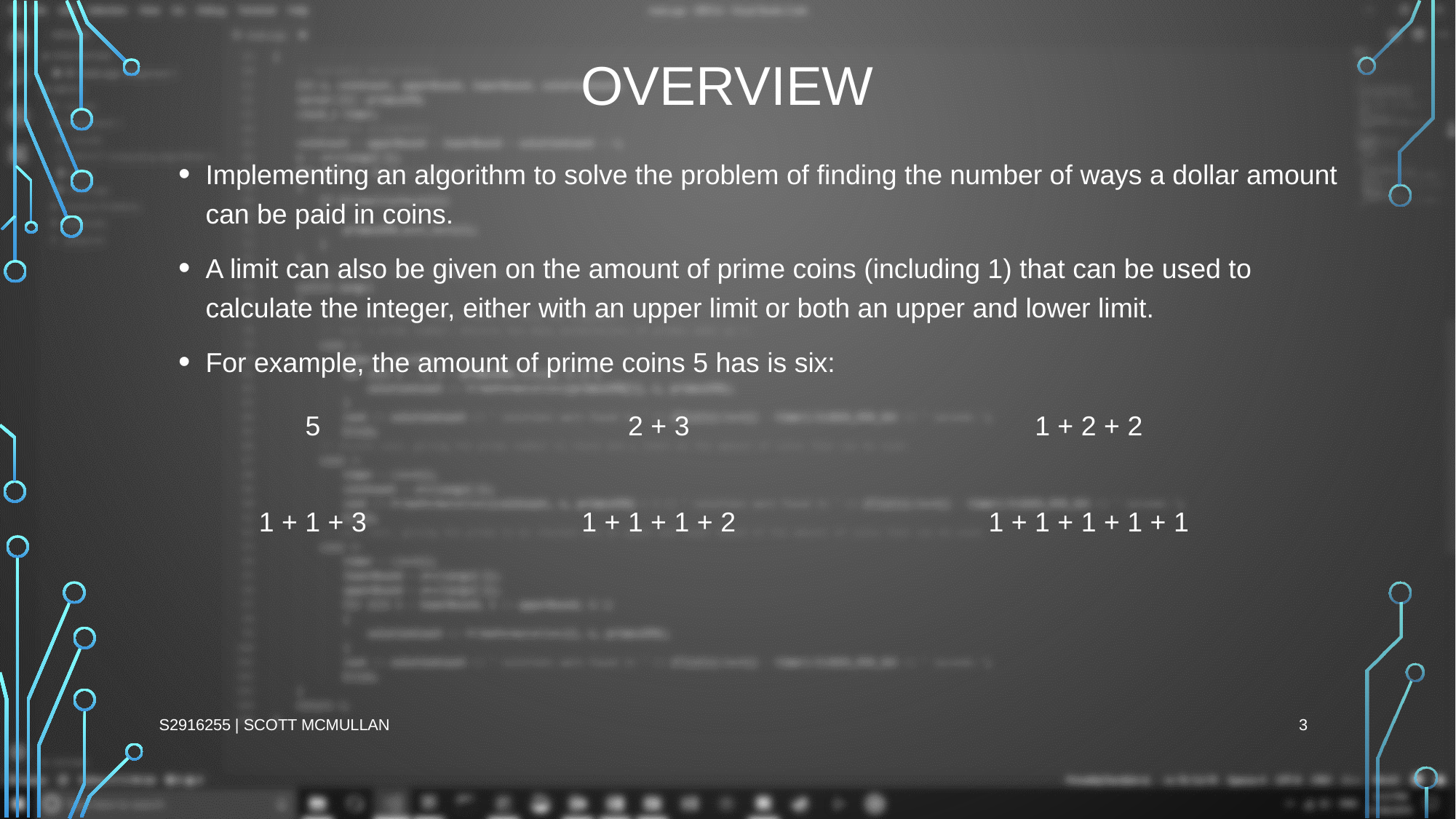

# Overview
Implementing an algorithm to solve the problem of finding the number of ways a dollar amount can be paid in coins.
A limit can also be given on the amount of prime coins (including 1) that can be used to calculate the integer, either with an upper limit or both an upper and lower limit.
For example, the amount of prime coins 5 has is six:

| 5 | 2 + 3 | 1 + 2 + 2 |
| --- | --- | --- |
| 1 + 1 + 3 | 1 + 1 + 1 + 2 | 1 + 1 + 1 + 1 + 1 |
s2916255 | Scott McMullan
3